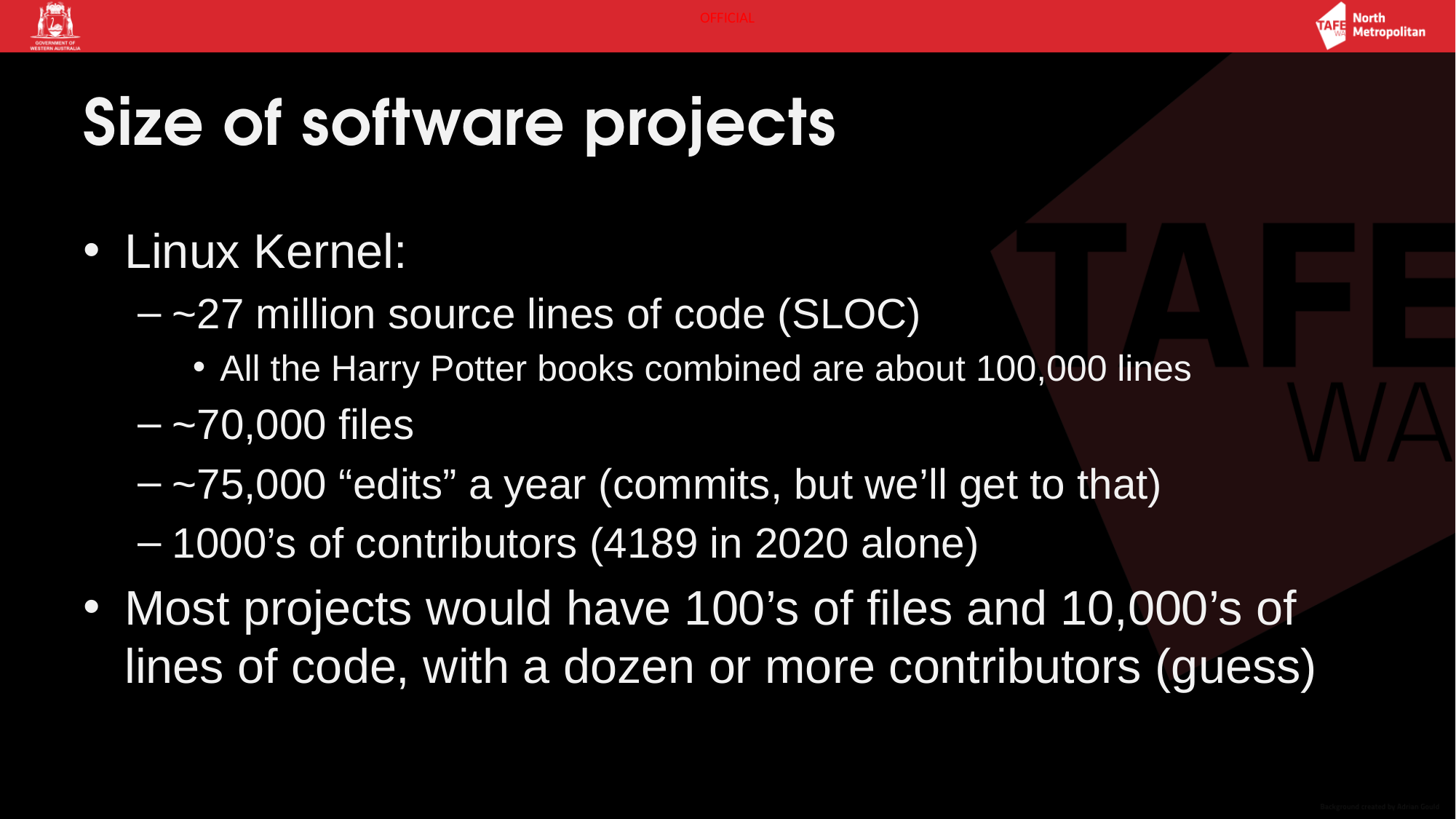

# Size of software projects
Linux Kernel:
~27 million source lines of code (SLOC)
All the Harry Potter books combined are about 100,000 lines
~70,000 files
~75,000 “edits” a year (commits, but we’ll get to that)
1000’s of contributors (4189 in 2020 alone)
Most projects would have 100’s of files and 10,000’s of lines of code, with a dozen or more contributors (guess)